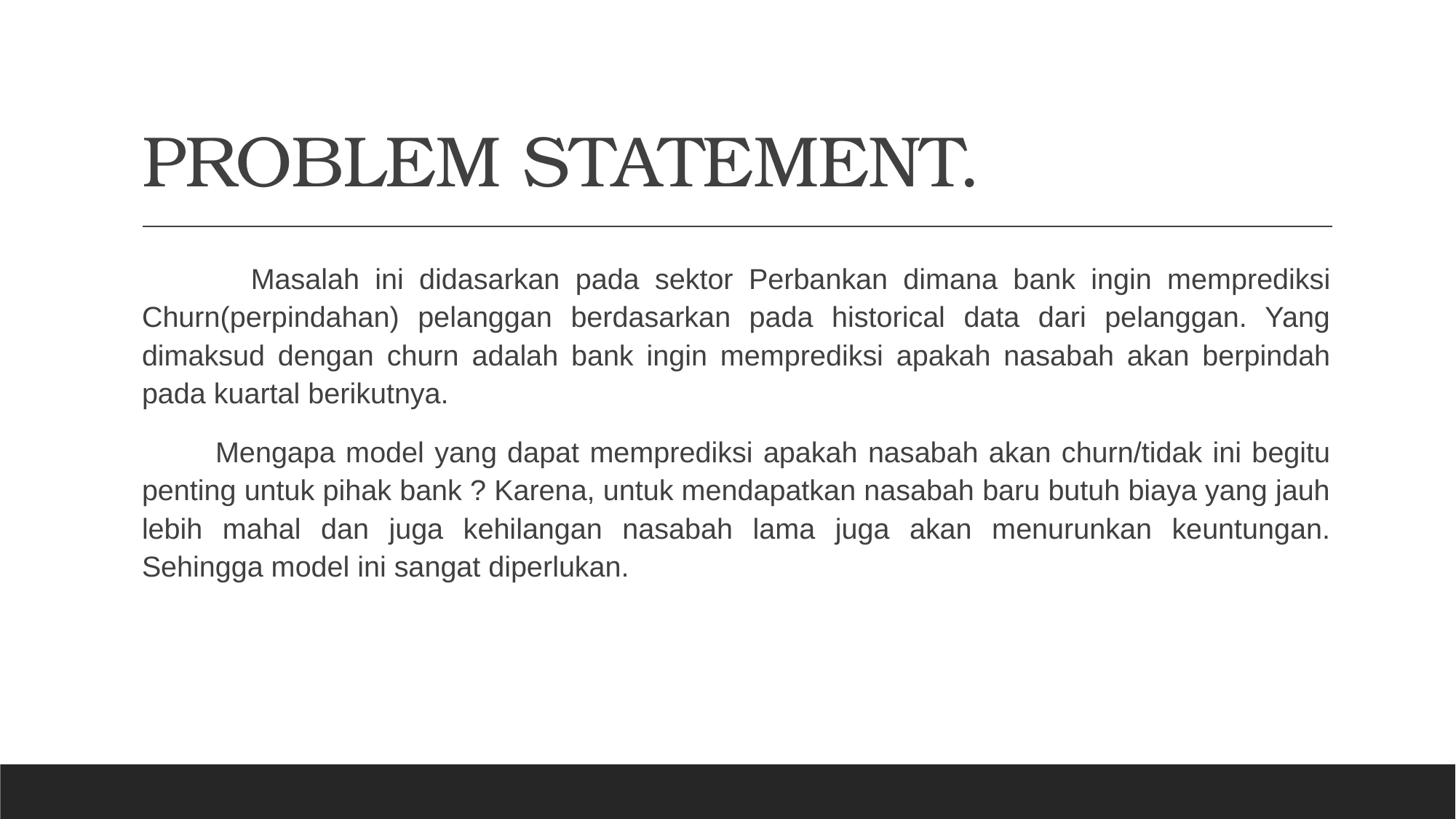

# PROBLEM STATEMENT.
       Masalah ini didasarkan pada sektor Perbankan dimana bank ingin memprediksi Churn(perpindahan) pelanggan berdasarkan pada historical data dari pelanggan. Yang dimaksud dengan churn adalah bank ingin memprediksi apakah nasabah akan berpindah pada kuartal berikutnya.
       Mengapa model yang dapat memprediksi apakah nasabah akan churn/tidak ini begitu penting untuk pihak bank ? Karena, untuk mendapatkan nasabah baru butuh biaya yang jauh lebih mahal dan juga kehilangan nasabah lama juga akan menurunkan keuntungan. Sehingga model ini sangat diperlukan.